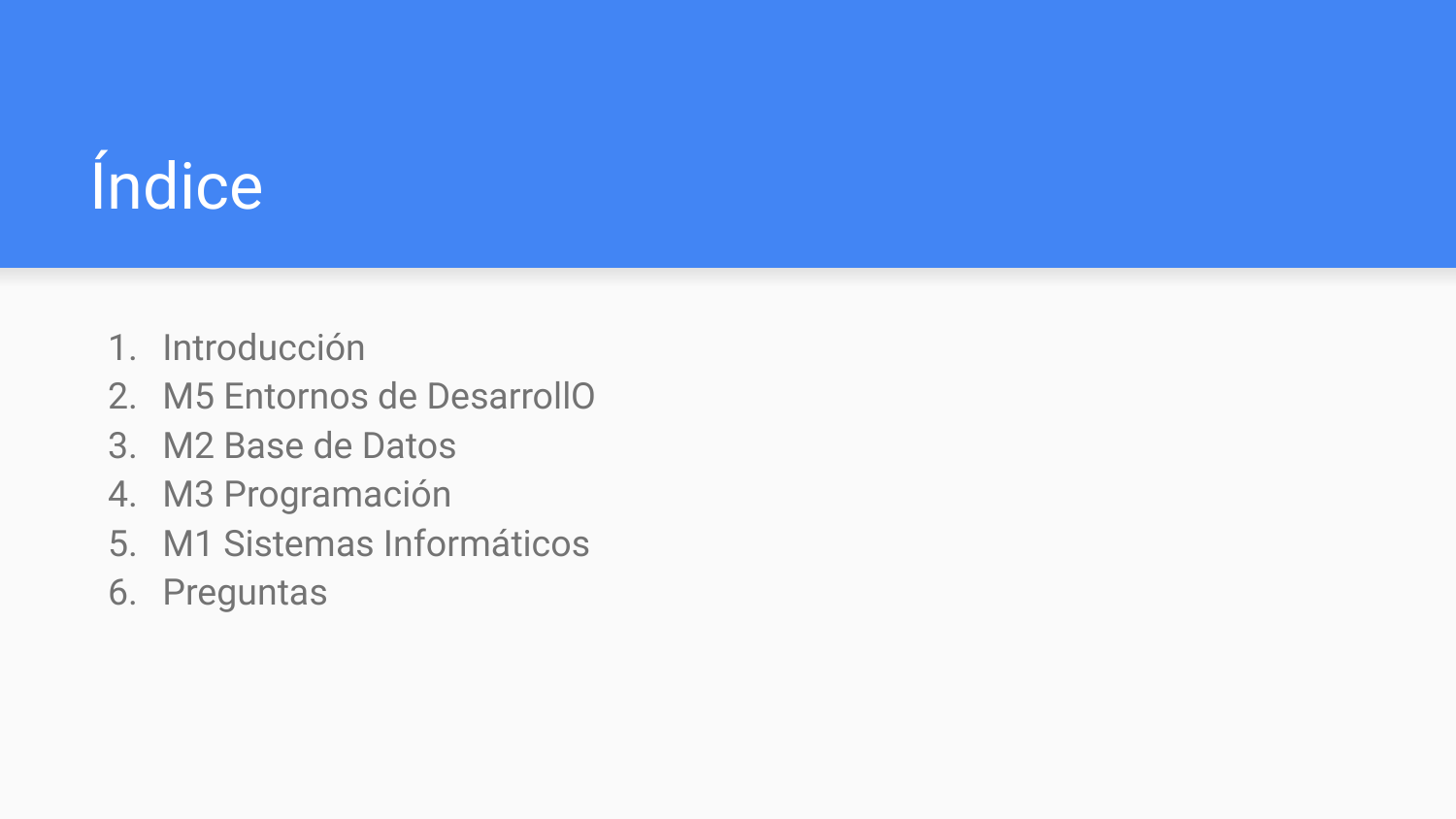

# Índice
Introducción
M5 Entornos de DesarrollO
M2 Base de Datos
M3 Programación
M1 Sistemas Informáticos
Preguntas